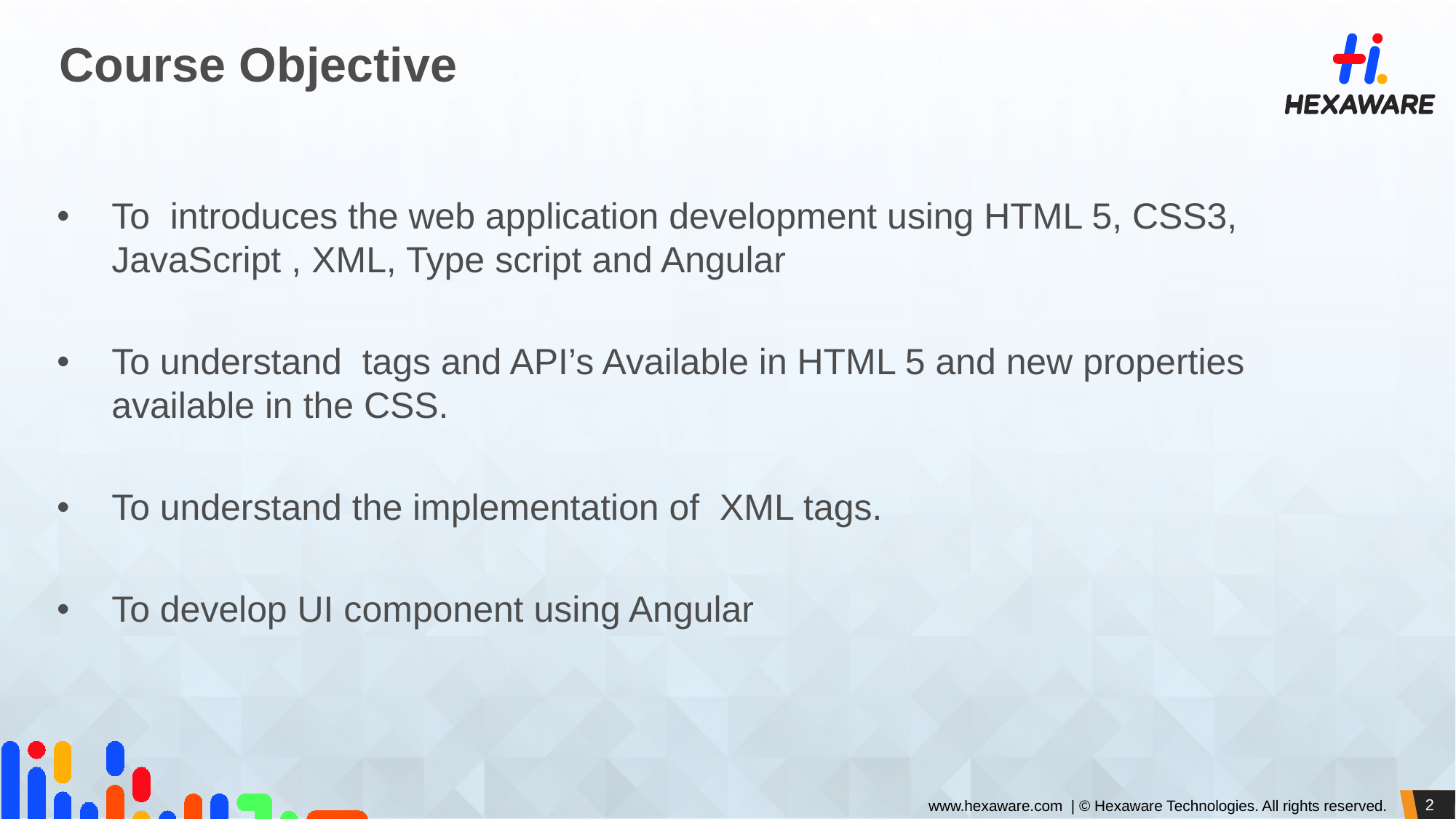

# Course Objective
To  introduces the web application development using HTML 5, CSS3, JavaScript , XML, Type script and Angular

To understand  tags and API’s Available in HTML 5 and new properties available in the CSS.

To understand the implementation of  XML tags.

To develop UI component using Angular